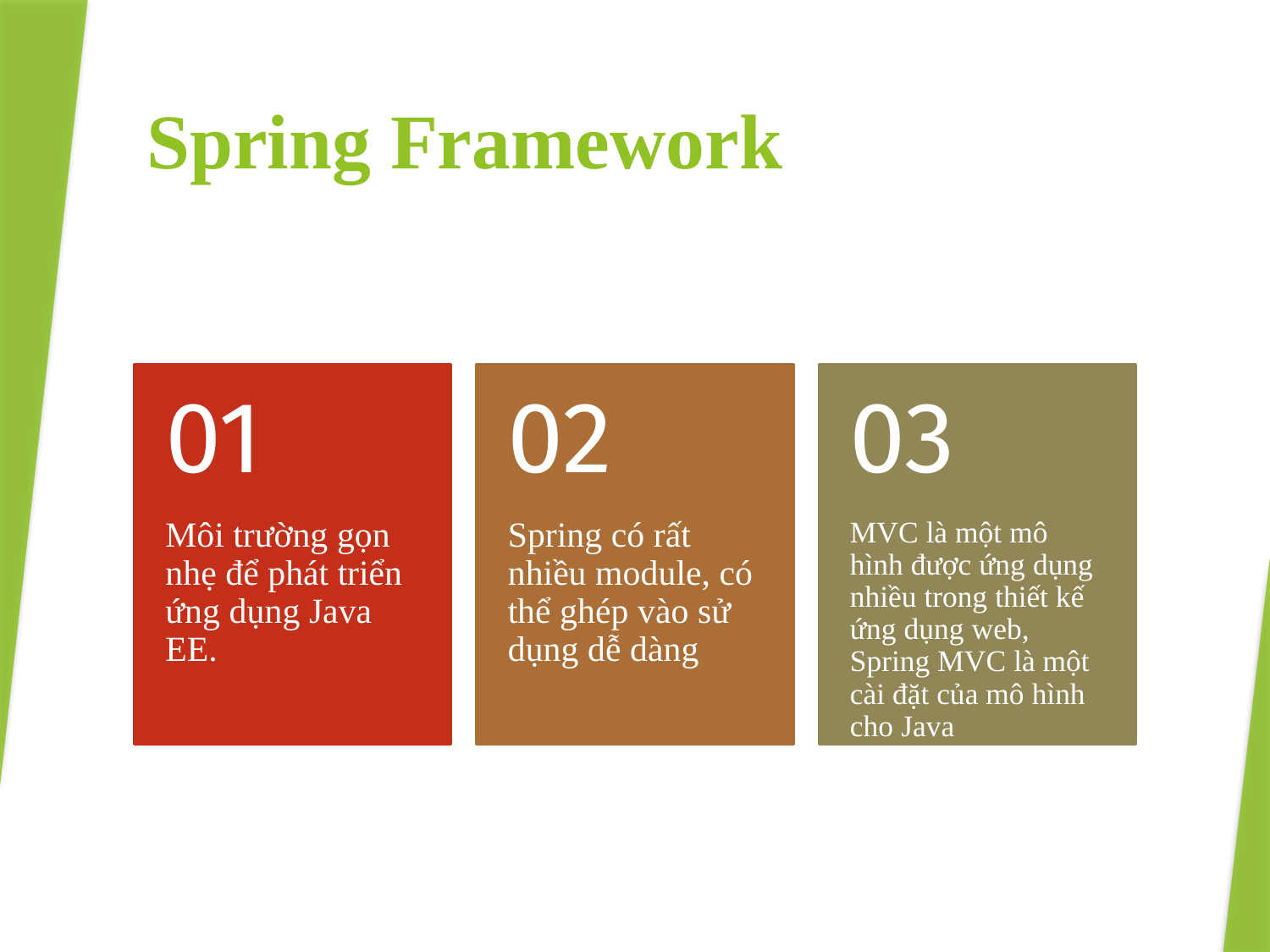

# Spring Framework
Môi trường gọn nhẹ để phát triển ứng dụng Java EE.
01
Spring có rất nhiều module, có thể ghép vào sử dụng dễ dàng
02
MVC là một mô hình được ứng dụng nhiều trong thiết kế ứng dụng web, Spring MVC là một cài đặt của mô hình cho Java
03